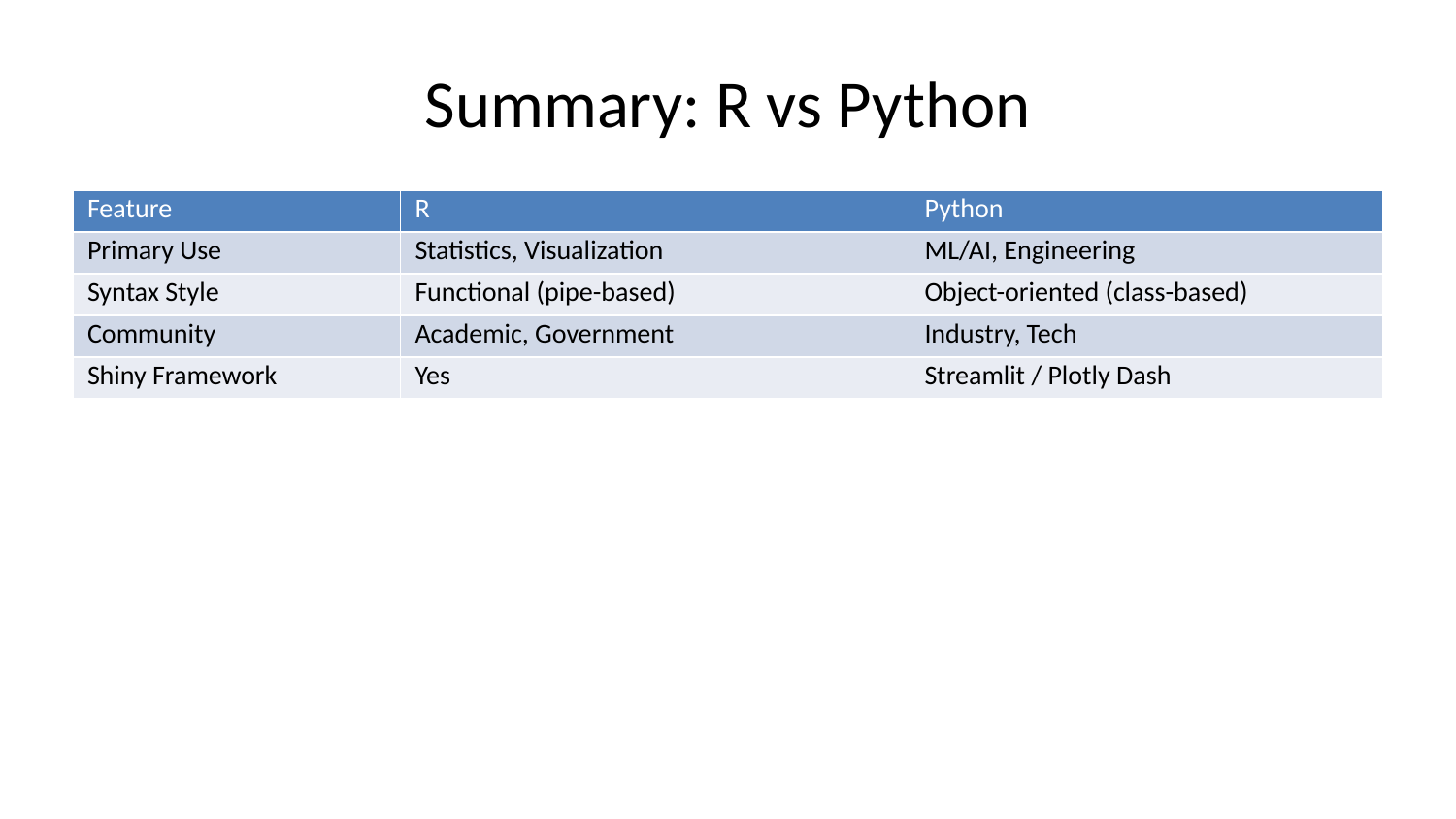

# Summary: R vs Python
| Feature | R | Python |
| --- | --- | --- |
| Primary Use | Statistics, Visualization | ML/AI, Engineering |
| Syntax Style | Functional (pipe-based) | Object-oriented (class-based) |
| Community | Academic, Government | Industry, Tech |
| Shiny Framework | Yes | Streamlit / Plotly Dash |